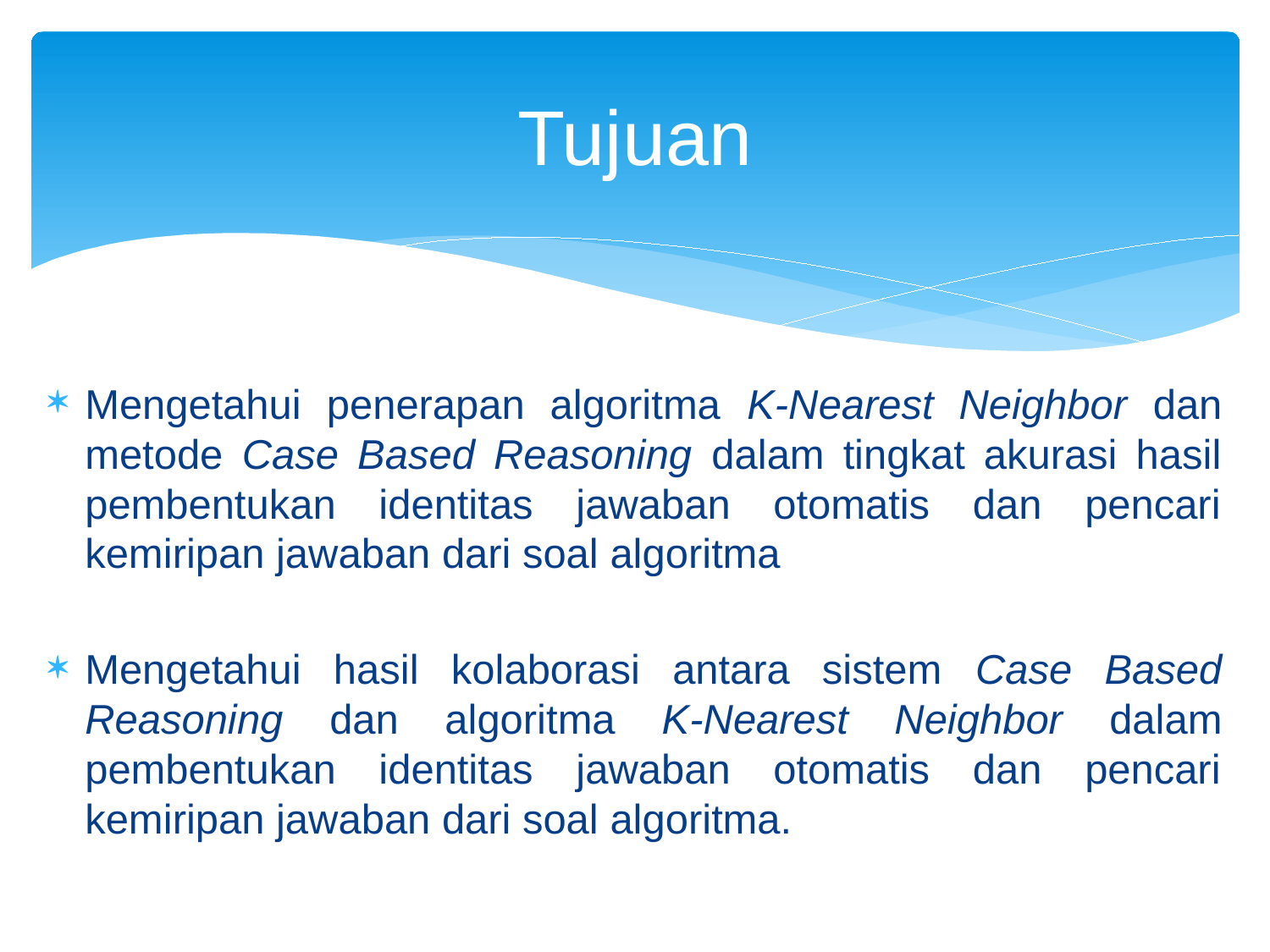

# Tujuan
Mengetahui penerapan algoritma K-Nearest Neighbor dan metode Case Based Reasoning dalam tingkat akurasi hasil pembentukan identitas jawaban otomatis dan pencari kemiripan jawaban dari soal algoritma

Mengetahui hasil kolaborasi antara sistem Case Based Reasoning dan algoritma K-Nearest Neighbor dalam pembentukan identitas jawaban otomatis dan pencari kemiripan jawaban dari soal algoritma.